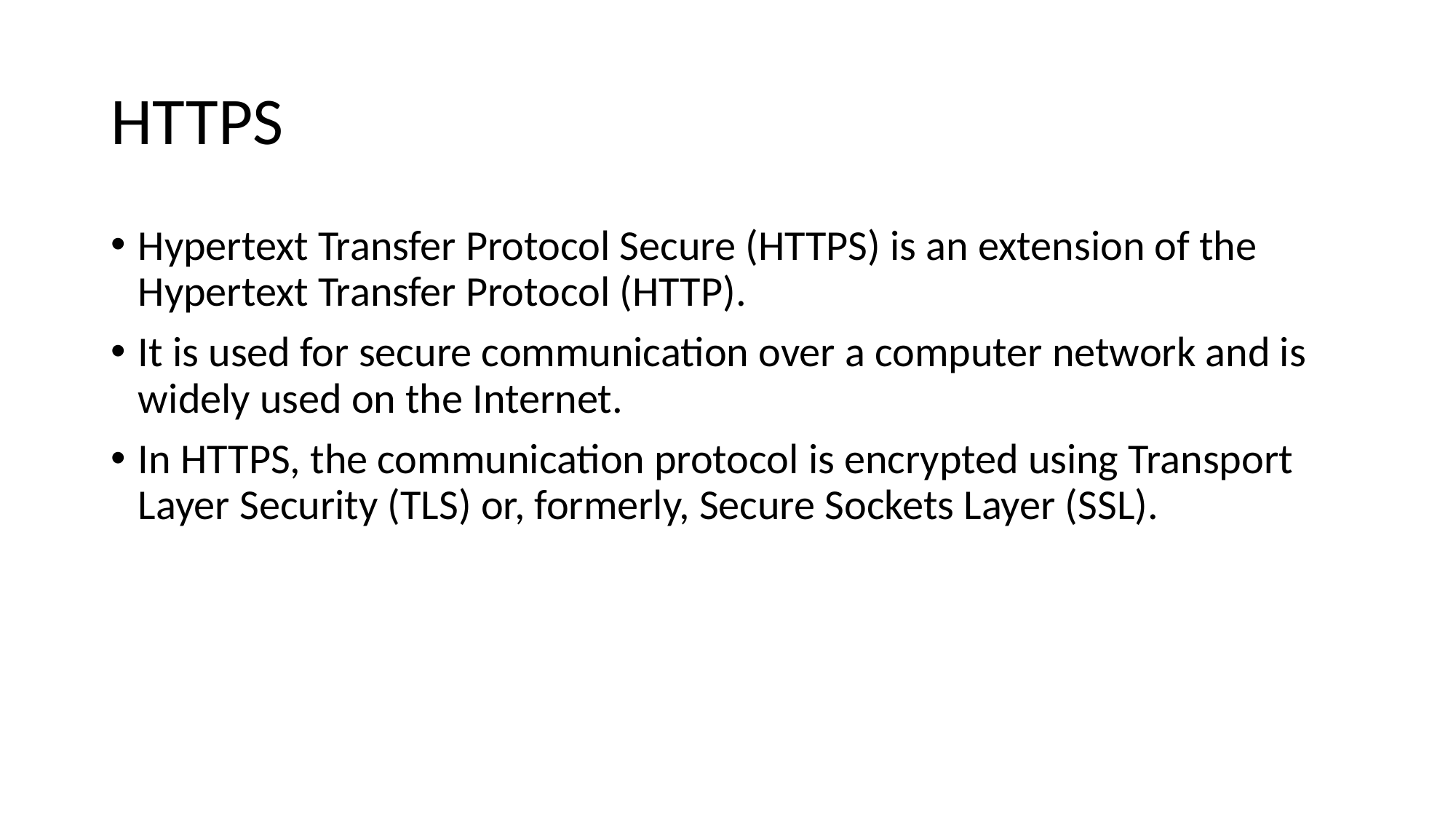

# HTTPS
Hypertext Transfer Protocol Secure (HTTPS) is an extension of the Hypertext Transfer Protocol (HTTP).
It is used for secure communication over a computer network and is widely used on the Internet.
In HTTPS, the communication protocol is encrypted using Transport Layer Security (TLS) or, formerly, Secure Sockets Layer (SSL).